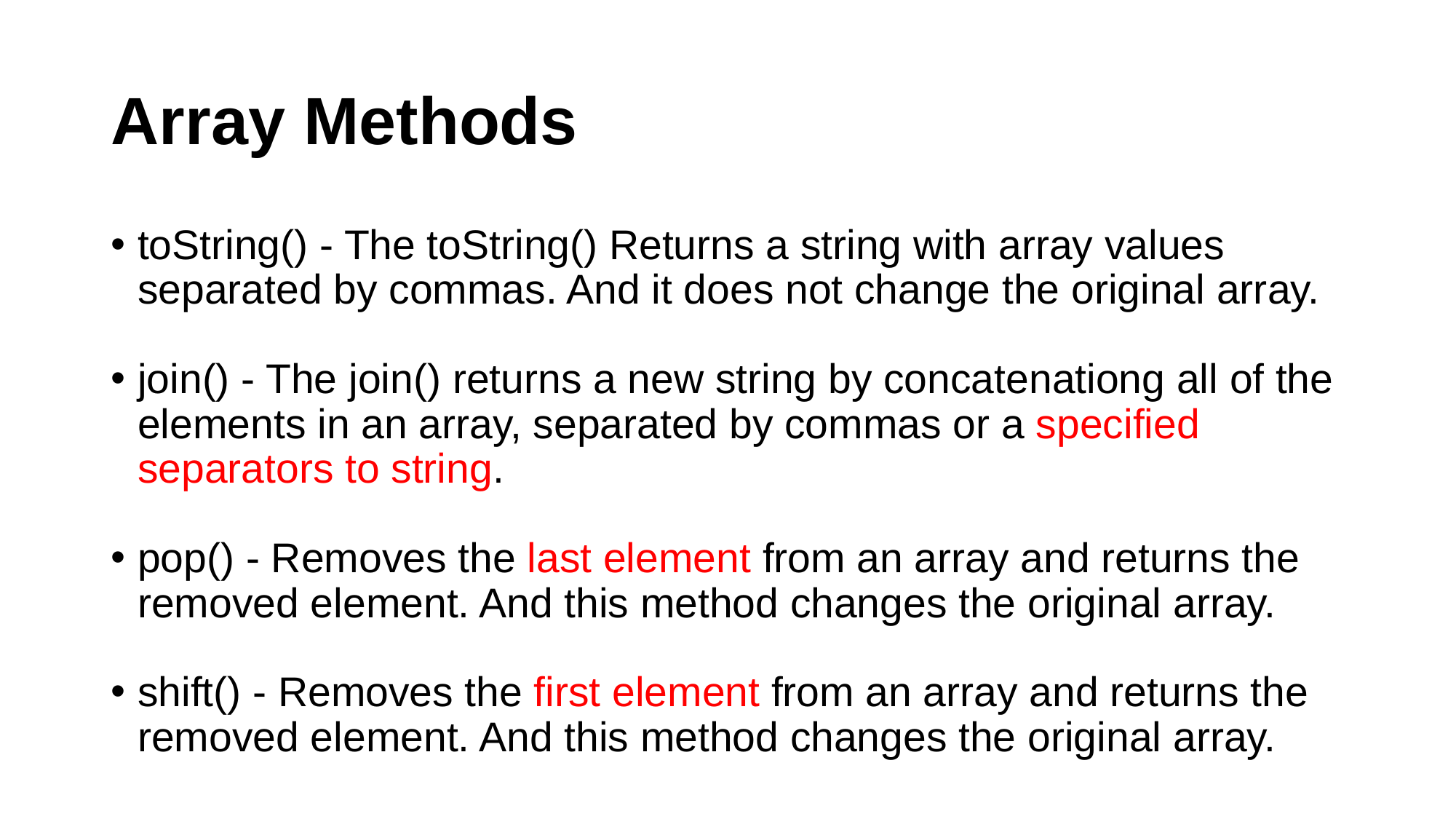

# Array Methods
toString() - The toString() Returns a string with array values separated by commas. And it does not change the original array.
join() - The join() returns a new string by concatenationg all of the elements in an array, separated by commas or a specified separators to string.
pop() - Removes the last element from an array and returns the removed element. And this method changes the original array.
shift() - Removes the first element from an array and returns the removed element. And this method changes the original array.